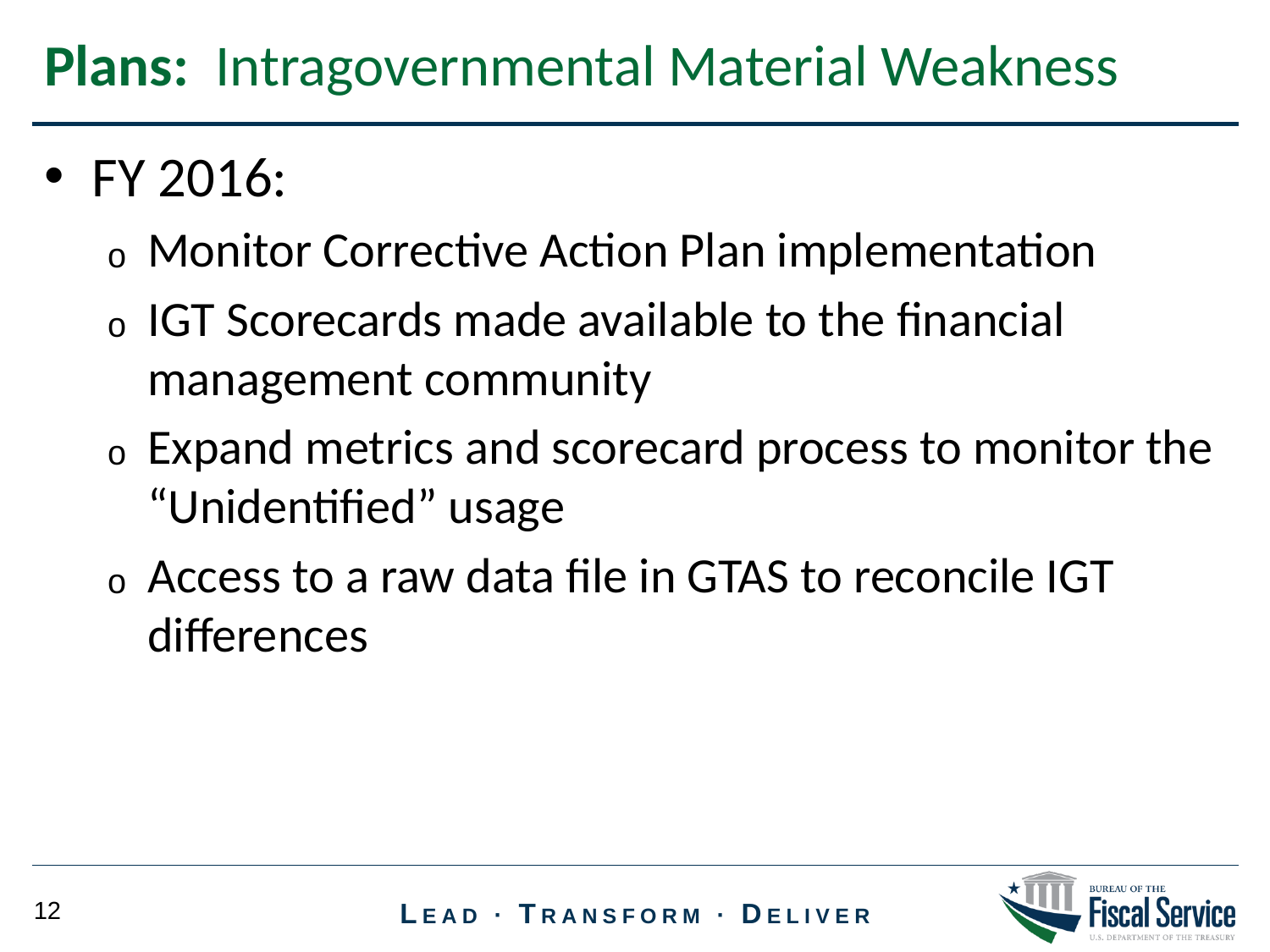

Plans:  Intragovernmental Material Weakness
FY 2016:
Monitor Corrective Action Plan implementation
IGT Scorecards made available to the financial management community
Expand metrics and scorecard process to monitor the “Unidentified” usage
Access to a raw data file in GTAS to reconcile IGT differences